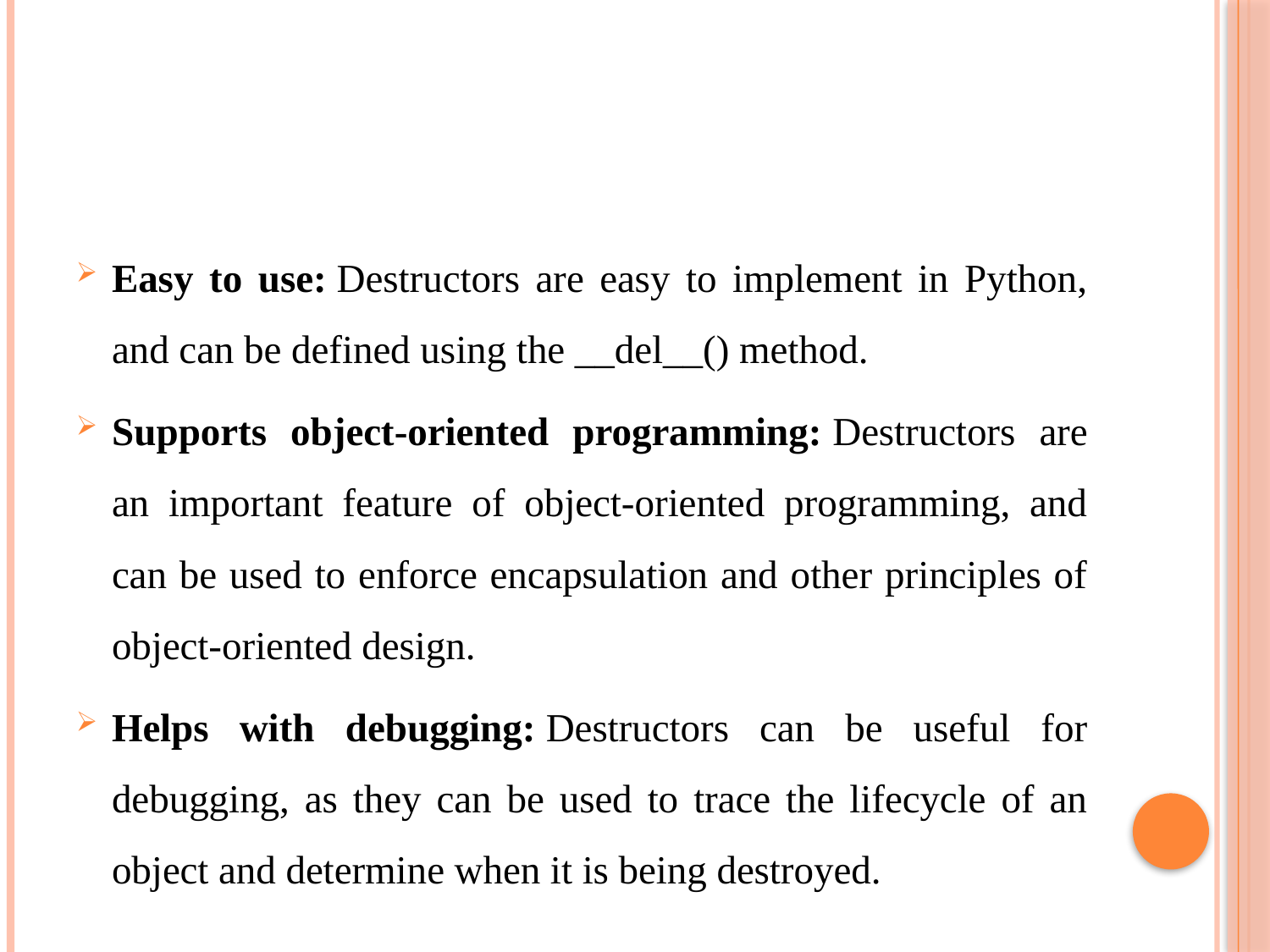

#
Easy to use: Destructors are easy to implement in Python, and can be defined using the __del__() method.
Supports object-oriented programming: Destructors are an important feature of object-oriented programming, and can be used to enforce encapsulation and other principles of object-oriented design.
Helps with debugging: Destructors can be useful for debugging, as they can be used to trace the lifecycle of an object and determine when it is being destroyed.